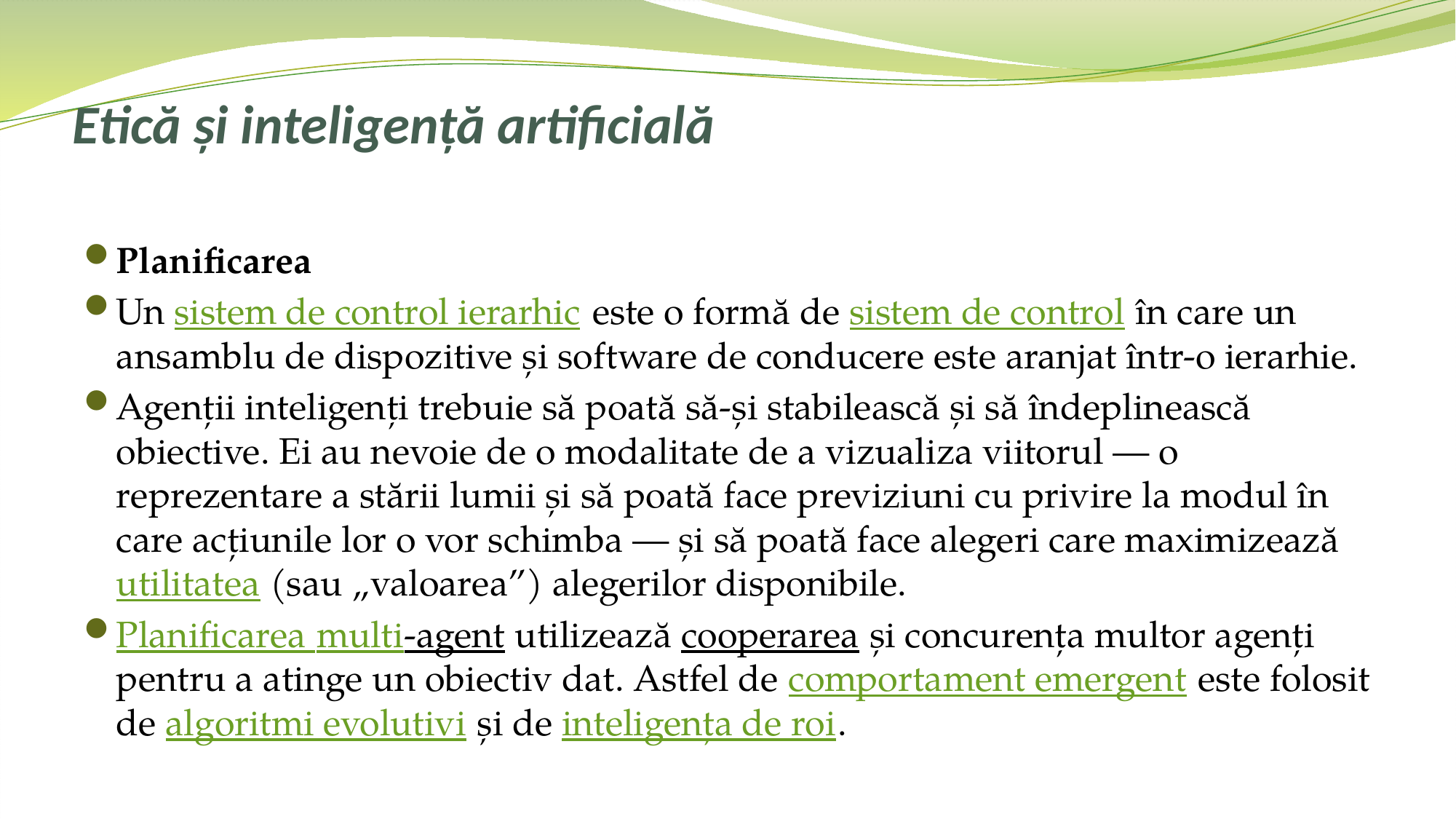

# Etică și inteligență artificială
Planificarea
Un sistem de control ierarhic⁠ este o formă de sistem de control⁠ în care un ansamblu de dispozitive și software de conducere este aranjat într-o ierarhie.
Agenții inteligenți trebuie să poată să-și stabilească și să îndeplinească obiective. Ei au nevoie de o modalitate de a vizualiza viitorul — o reprezentare a stării lumii și să poată face previziuni cu privire la modul în care acțiunile lor o vor schimba — și să poată face alegeri care maximizează utilitatea (sau „valoarea”) alegerilor disponibile.
Planificarea multi-agent⁠ utilizează cooperarea și concurența multor agenți pentru a atinge un obiectiv dat. Astfel de comportament emergent⁠ este folosit de algoritmi evolutivi⁠ și de inteligența de roi.